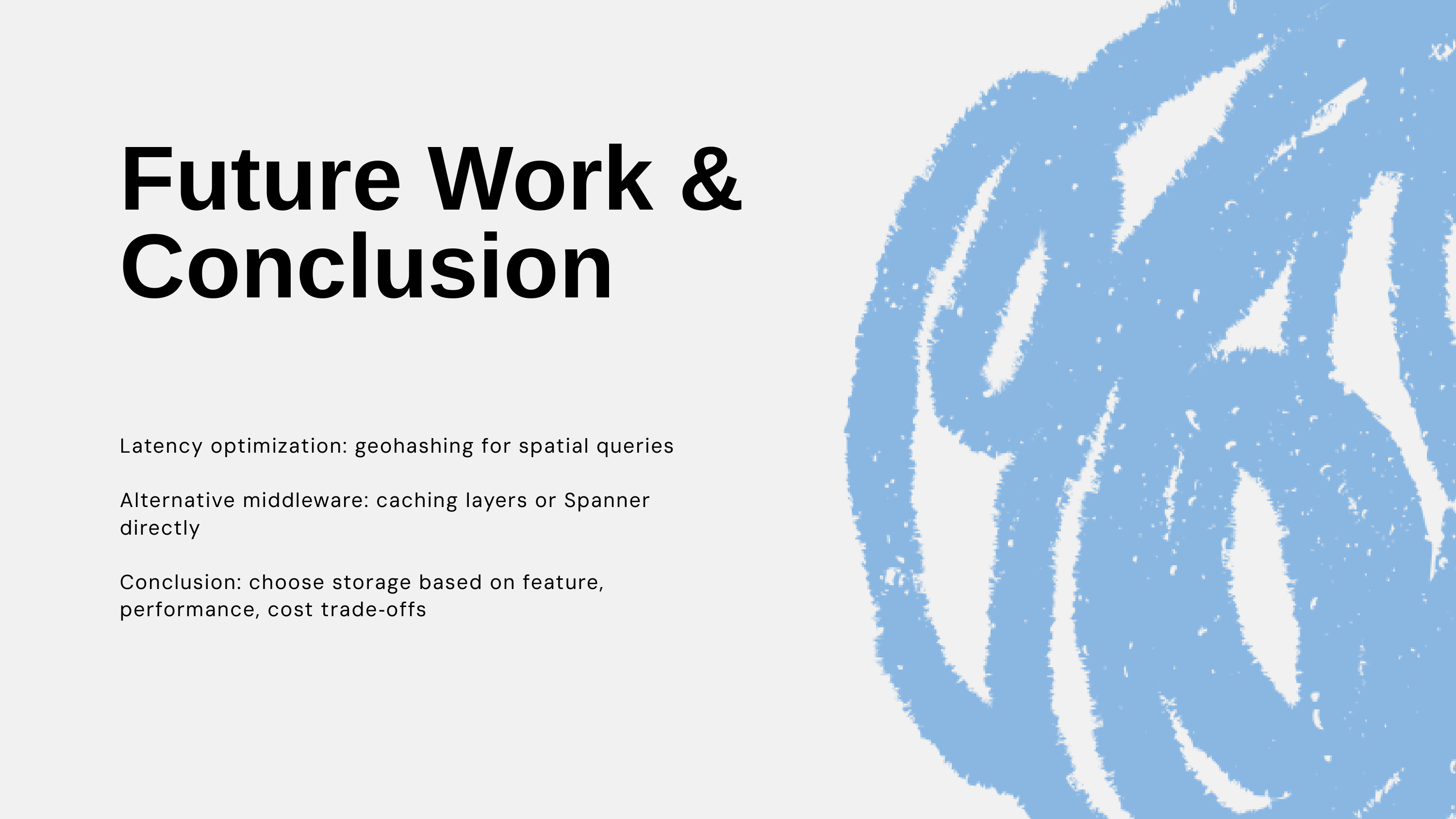

Future Work & Conclusion
Latency optimization: geohashing for spatial queries

Alternative middleware: caching layers or Spanner directly

Conclusion: choose storage based on feature, performance, cost trade‑offs